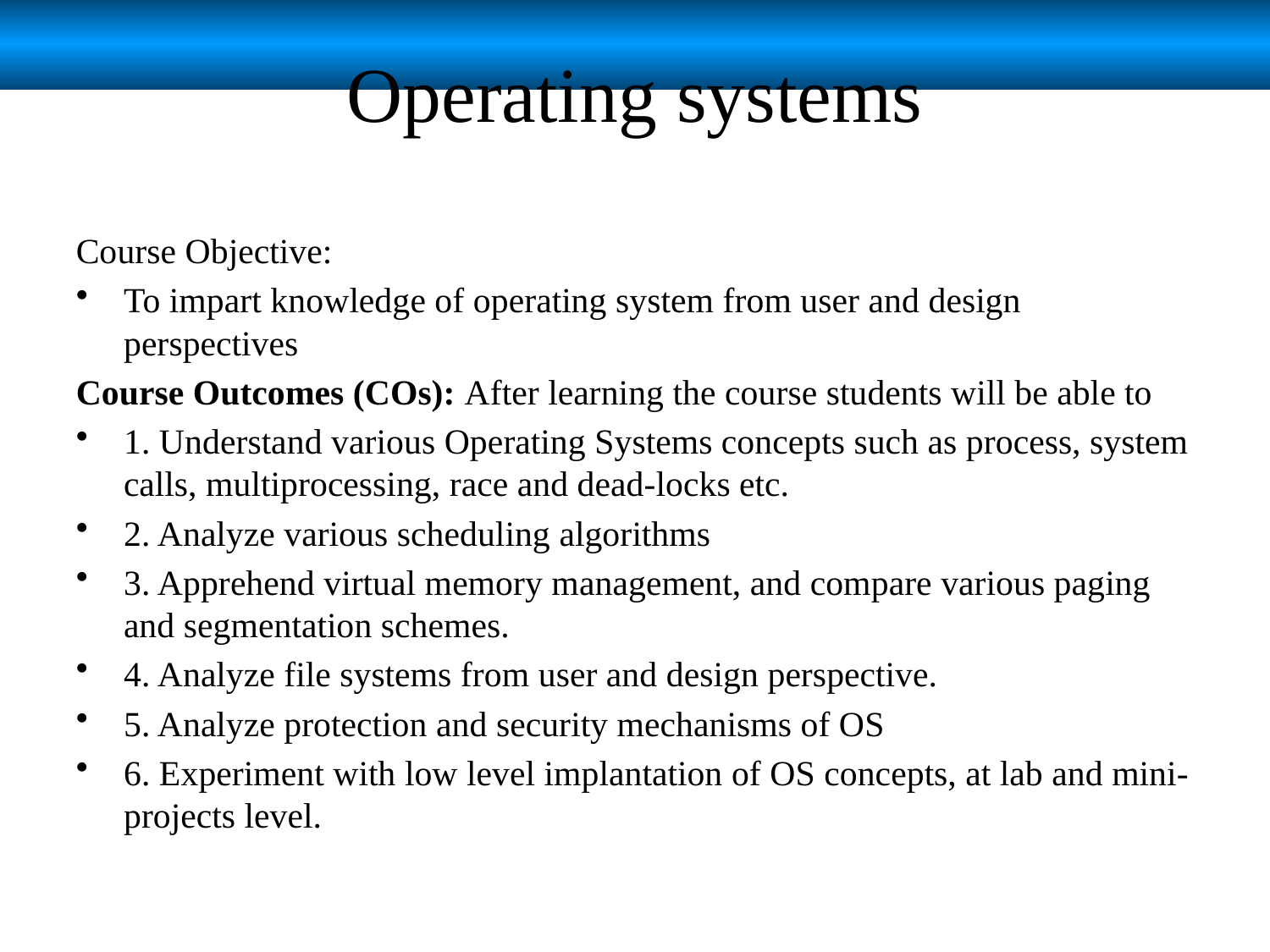

# Operating systems
Course Objective:
To impart knowledge of operating system from user and design perspectives
Course Outcomes (COs): After learning the course students will be able to
1. Understand various Operating Systems concepts such as process, system calls, multiprocessing, race and dead-locks etc.
2. Analyze various scheduling algorithms
3. Apprehend virtual memory management, and compare various paging and segmentation schemes.
4. Analyze file systems from user and design perspective.
5. Analyze protection and security mechanisms of OS
6. Experiment with low level implantation of OS concepts, at lab and mini-projects level.